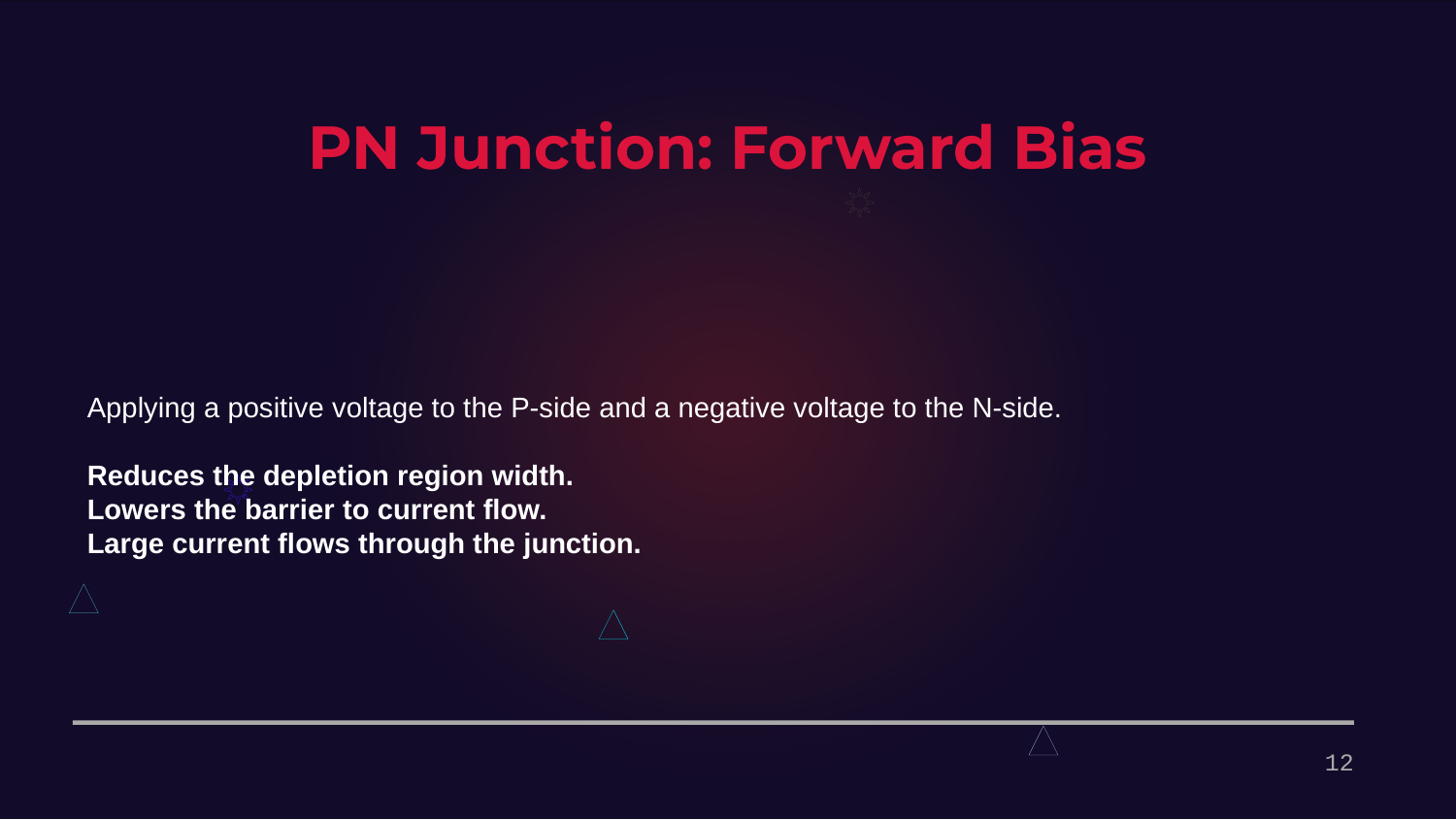

PN Junction: Forward Bias

Applying a positive voltage to the P-side and a negative voltage to the N-side.

Reduces the depletion region width.
Lowers the barrier to current flow.
Large current flows through the junction.

12